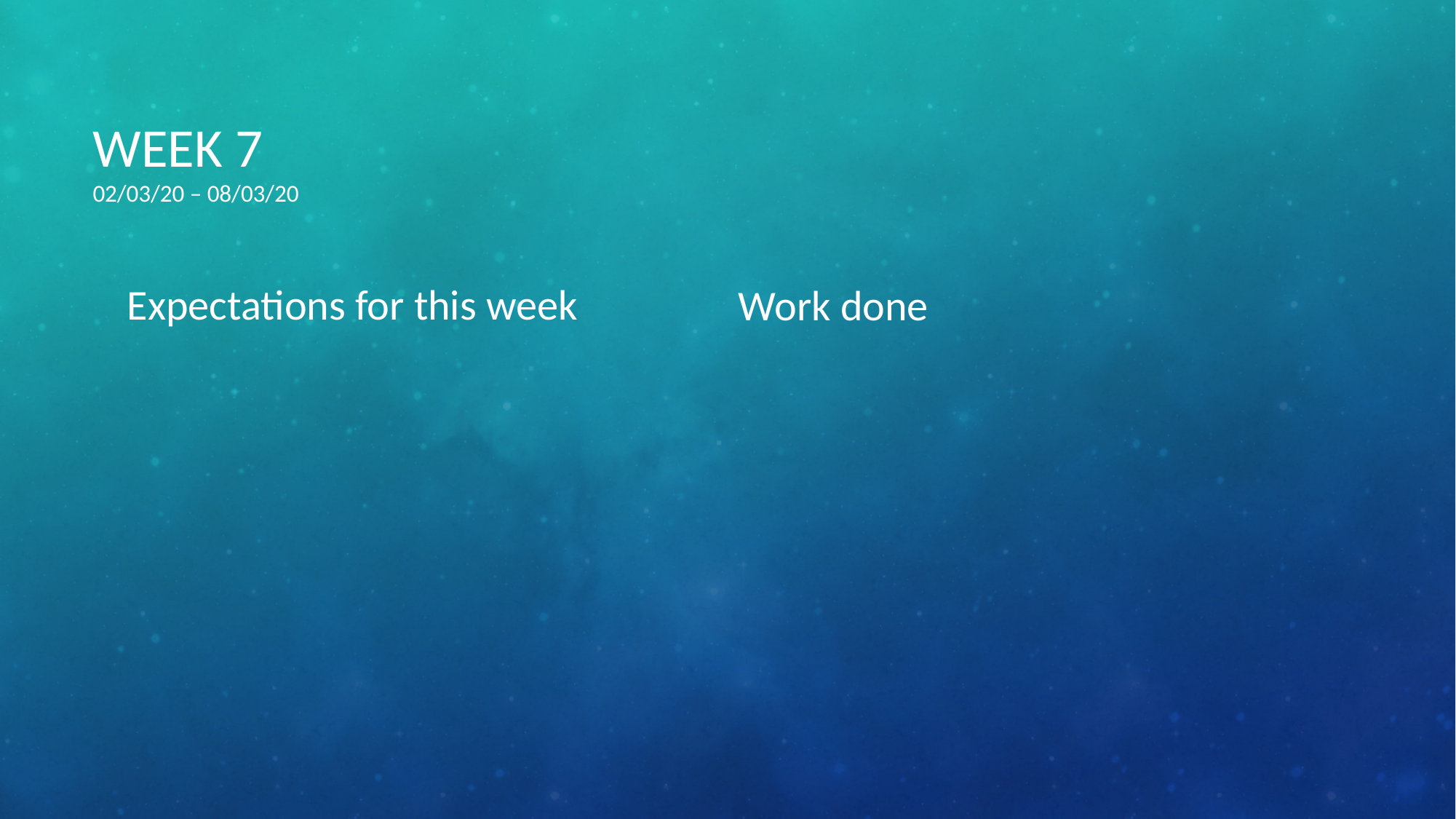

# Week 7 02/03/20 – 08/03/20
Expectations for this week
Work done